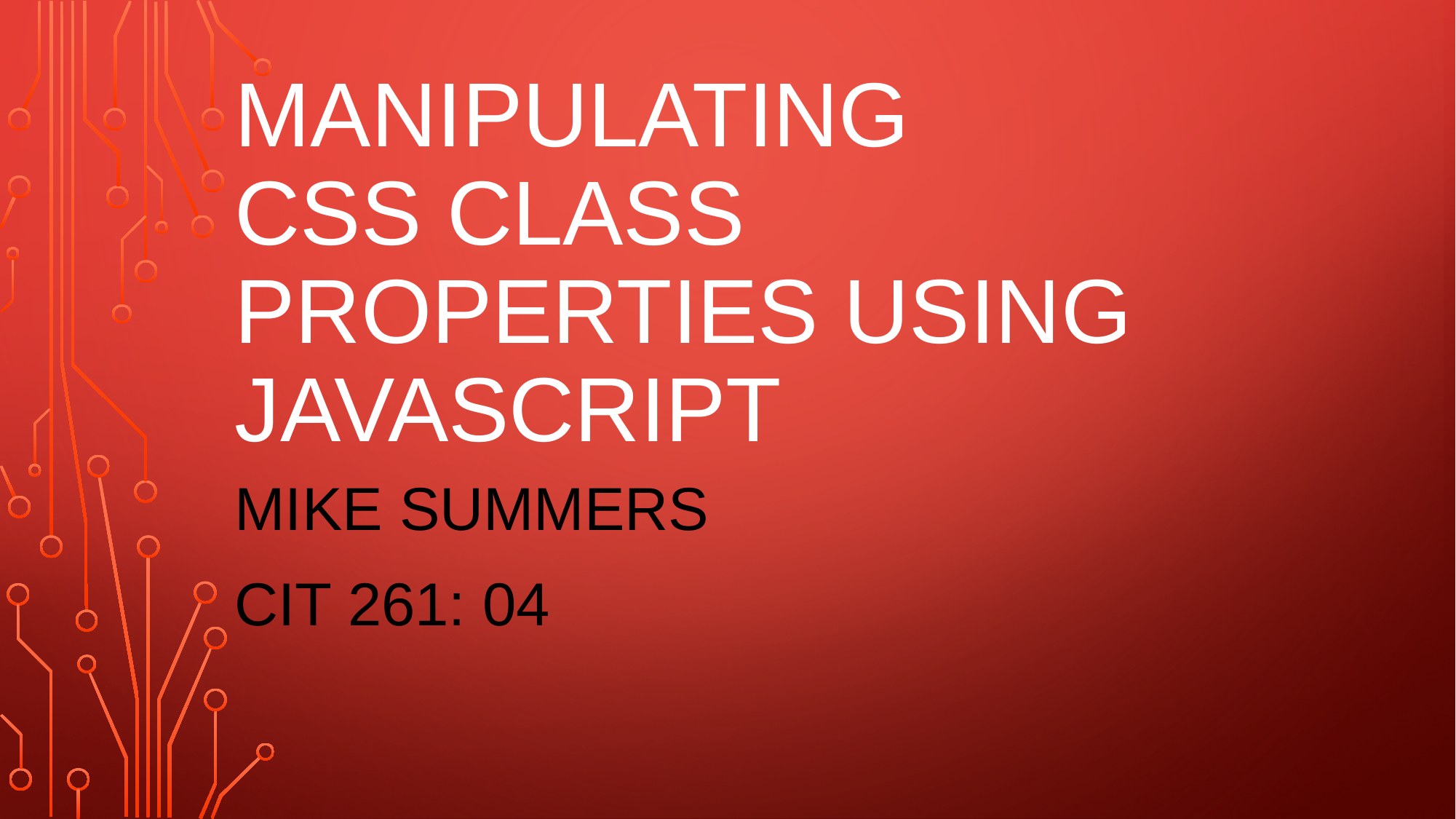

# MANIPULATING CSS CLASS PROPERTIES USING JAVASCRIPT
MIKE SUMMERS
CIT 261: 04